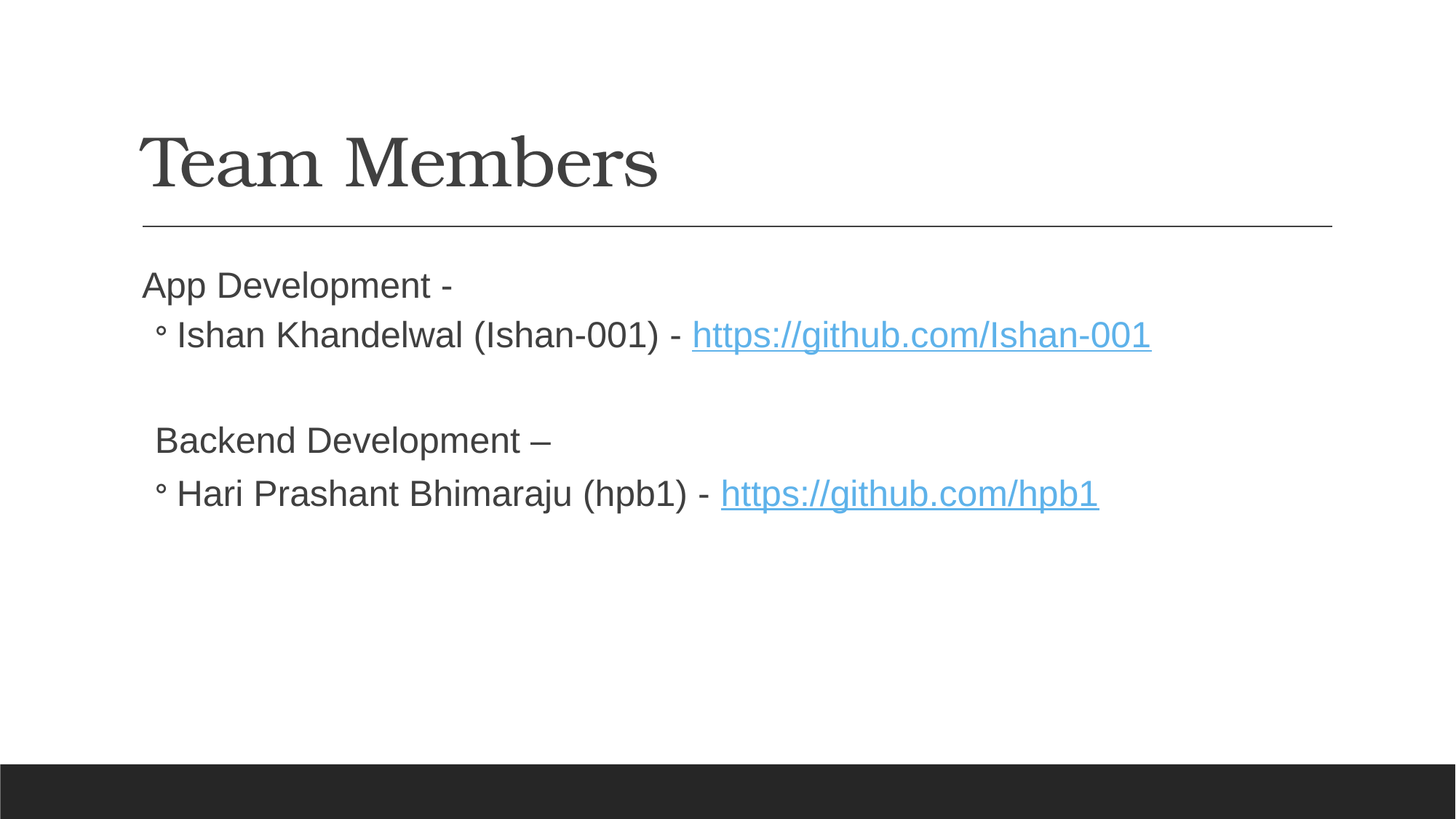

# Team Members
App Development -
Ishan Khandelwal (Ishan-001) - https://github.com/Ishan-001

Backend Development –
Hari Prashant Bhimaraju (hpb1) - https://github.com/hpb1